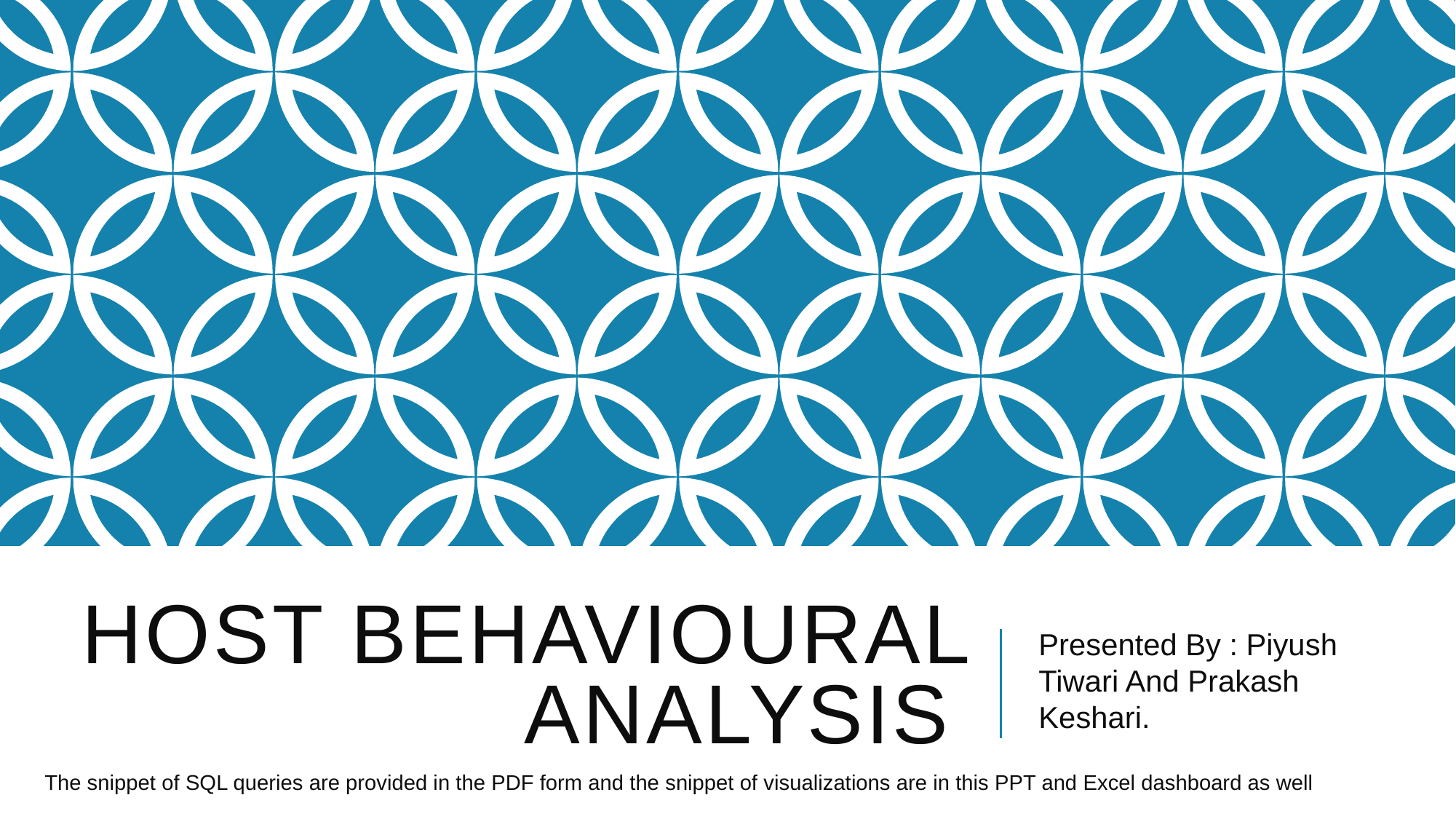

# Host Behavioural Analysis
Presented By : Piyush Tiwari And Prakash Keshari.
The snippet of SQL queries are provided in the PDF form and the snippet of visualizations are in this PPT and Excel dashboard as well